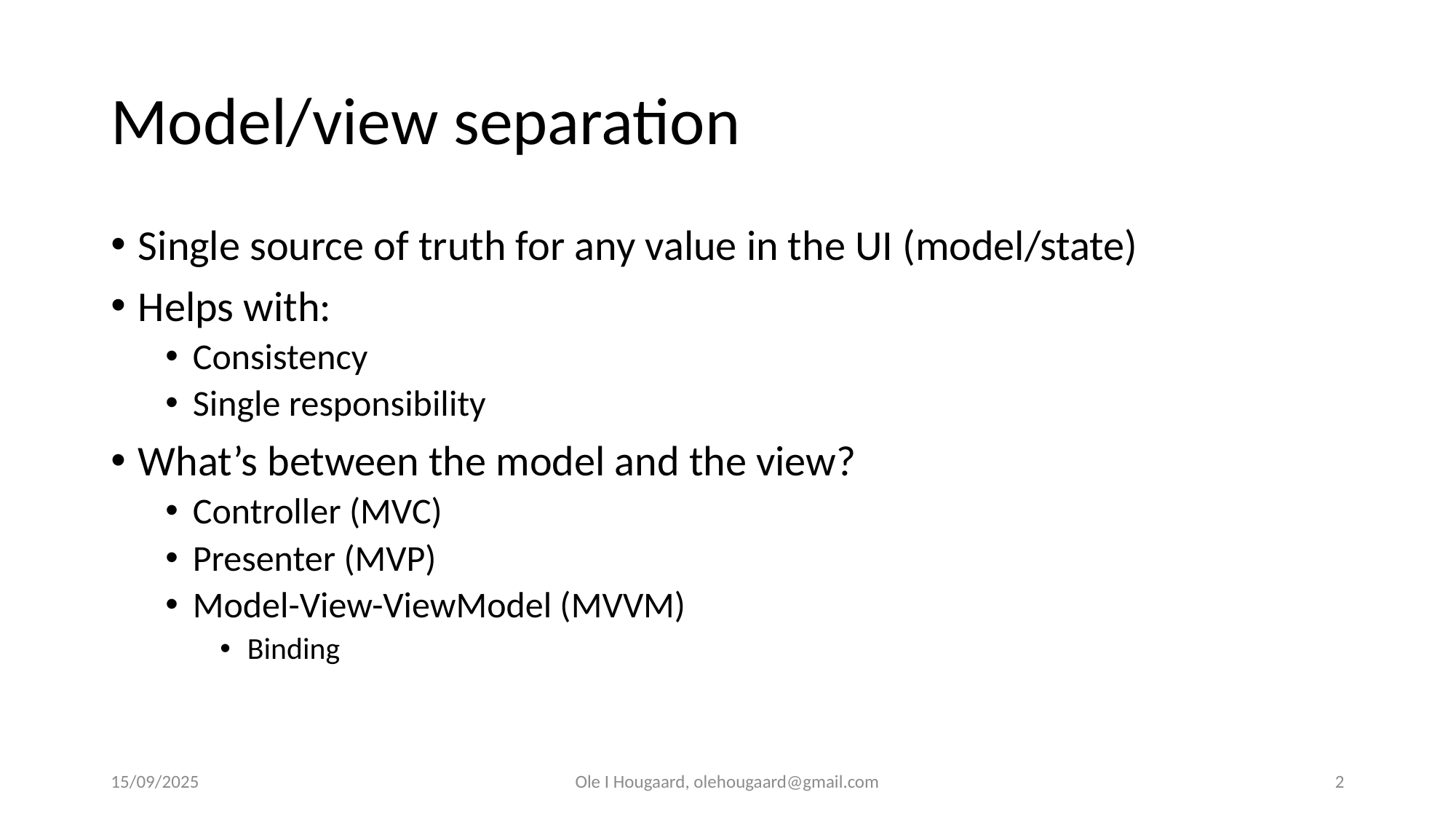

# Model/view separation
Single source of truth for any value in the UI (model/state)
Helps with:
Consistency
Single responsibility
What’s between the model and the view?
Controller (MVC)
Presenter (MVP)
Model-View-ViewModel (MVVM)
Binding

15/09/2025
Ole I Hougaard, olehougaard@gmail.com
2